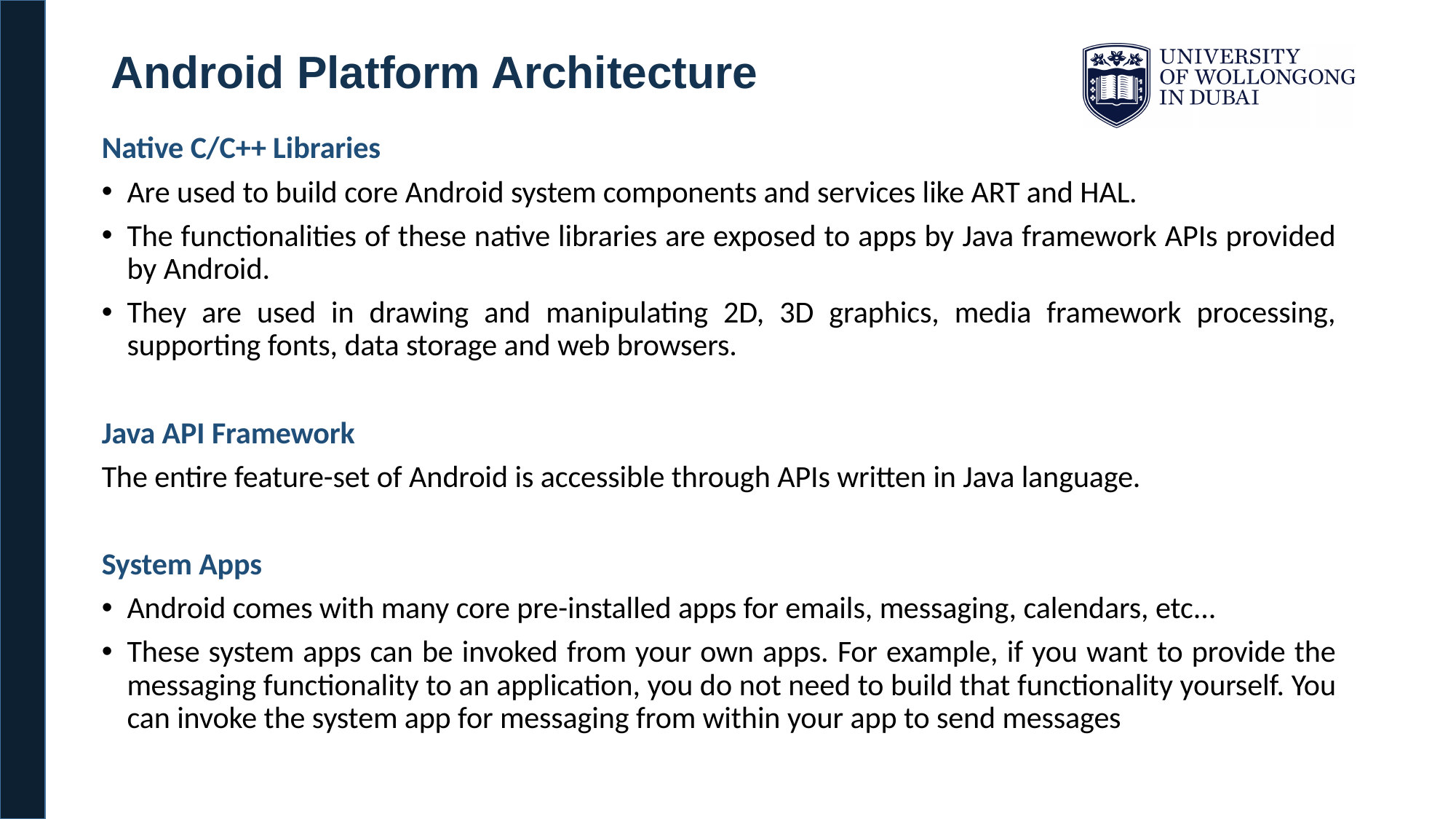

Android Platform Architecture

Native C/C++ Libraries
Are used to build core Android system components and services like ART and HAL.
The functionalities of these native libraries are exposed to apps by Java framework APIs provided by Android.
They are used in drawing and manipulating 2D, 3D graphics, media framework processing, supporting fonts, data storage and web browsers.

Java API Framework
The entire feature-set of Android is accessible through APIs written in Java language.

System Apps
Android comes with many core pre-installed apps for emails, messaging, calendars, etc...
These system apps can be invoked from your own apps. For example, if you want to provide the messaging functionality to an application, you do not need to build that functionality yourself. You can invoke the system app for messaging from within your app to send messages